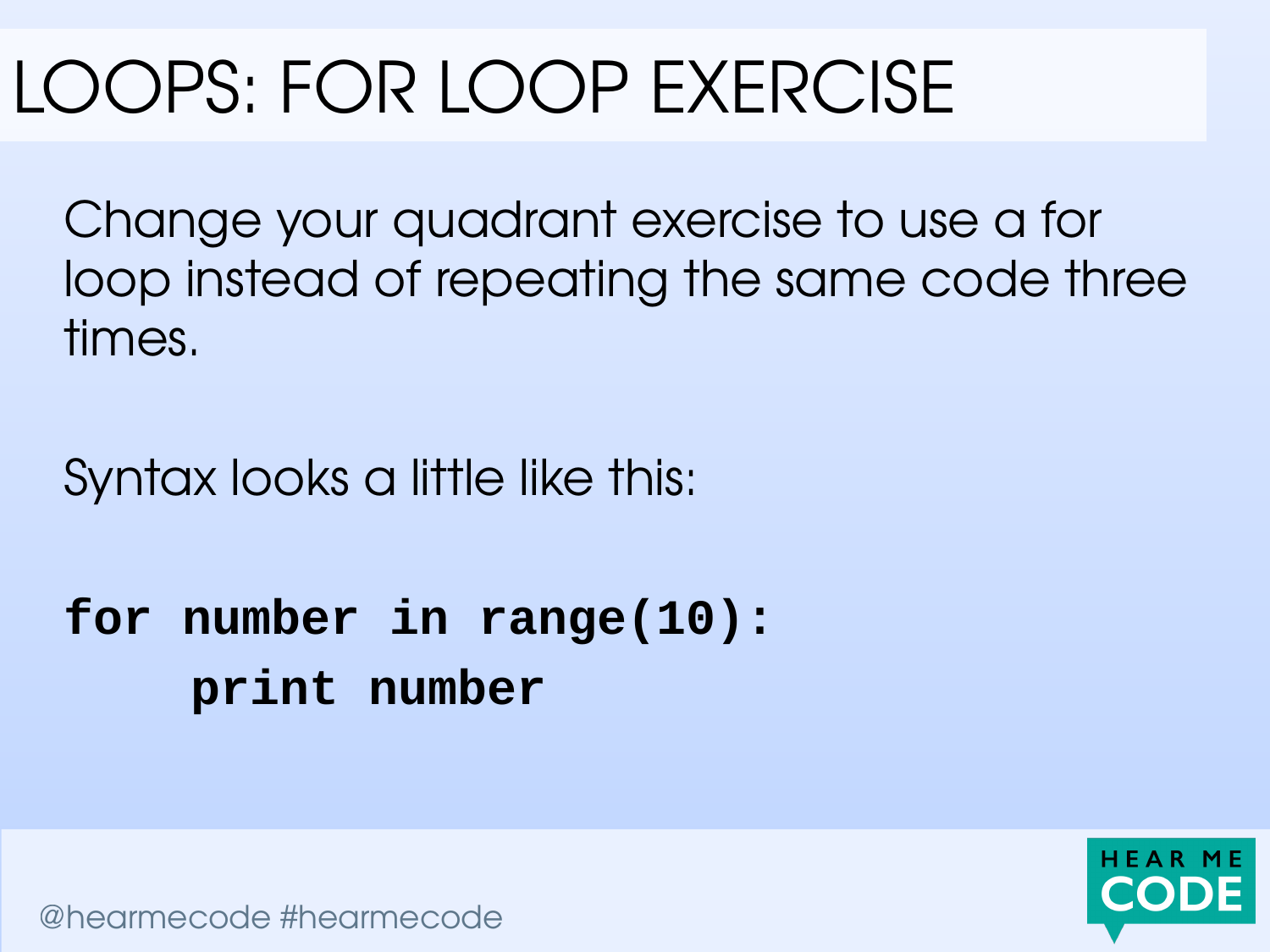

Loops: For loop exercise
Change your quadrant exercise to use a for loop instead of repeating the same code three times.

Syntax looks a little like this:

for number in range(10):
	print number